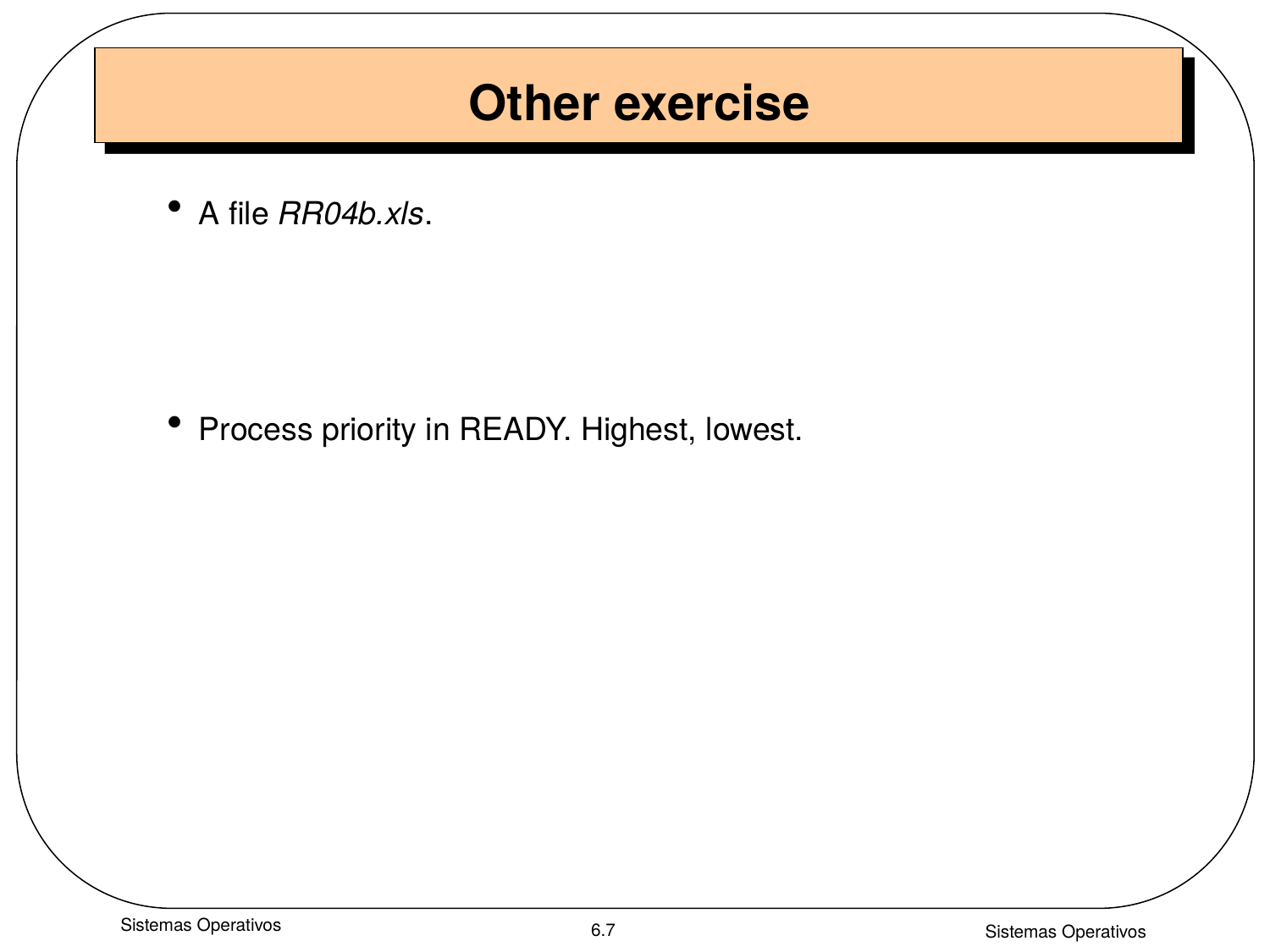

# Other exercise
A file RR04b.xls.

Process priority in READY. Highest, lowest.
Sistemas Operativos